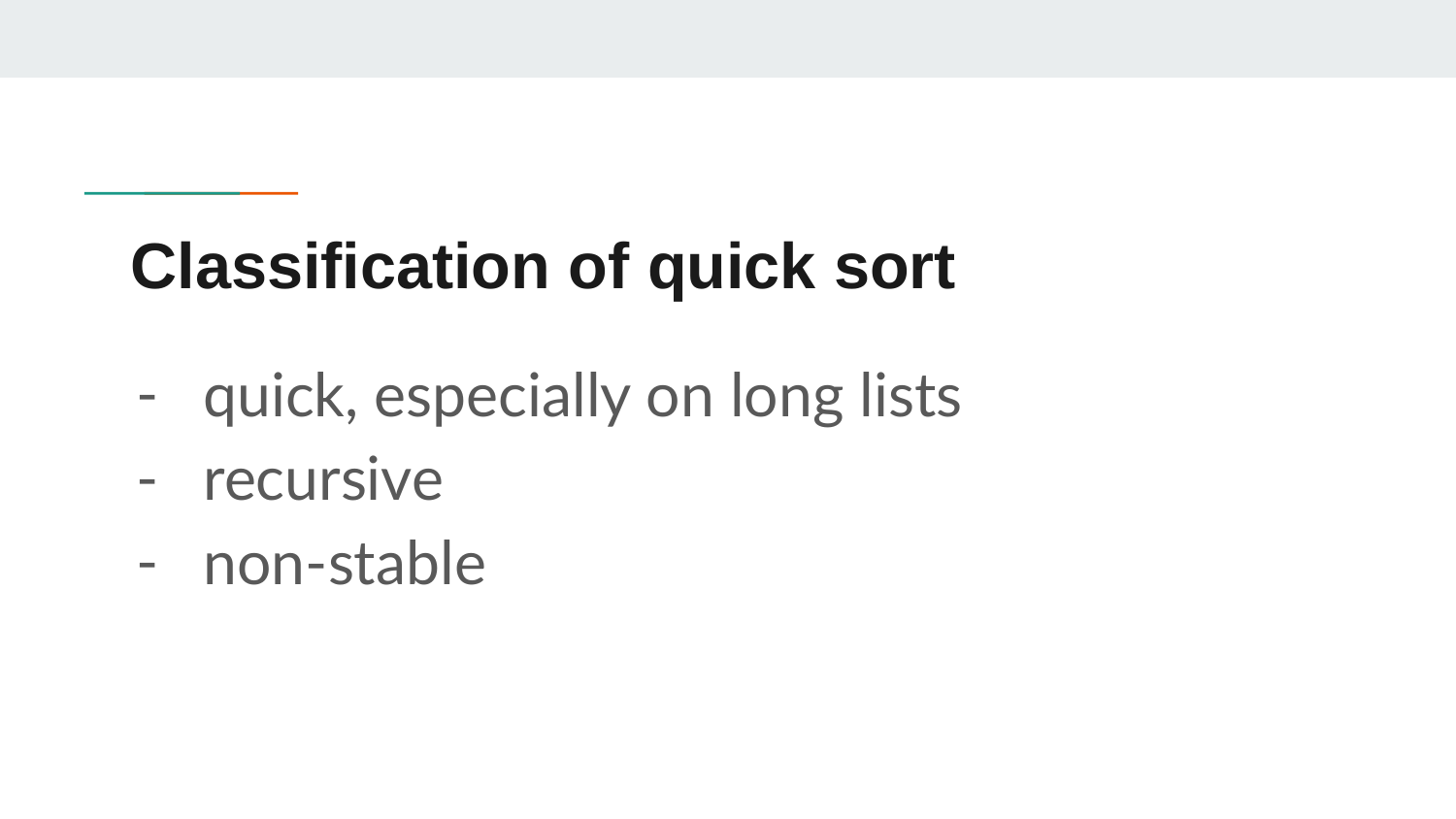

# Classification of quick sort
quick, especially on long lists
recursive
non-stable